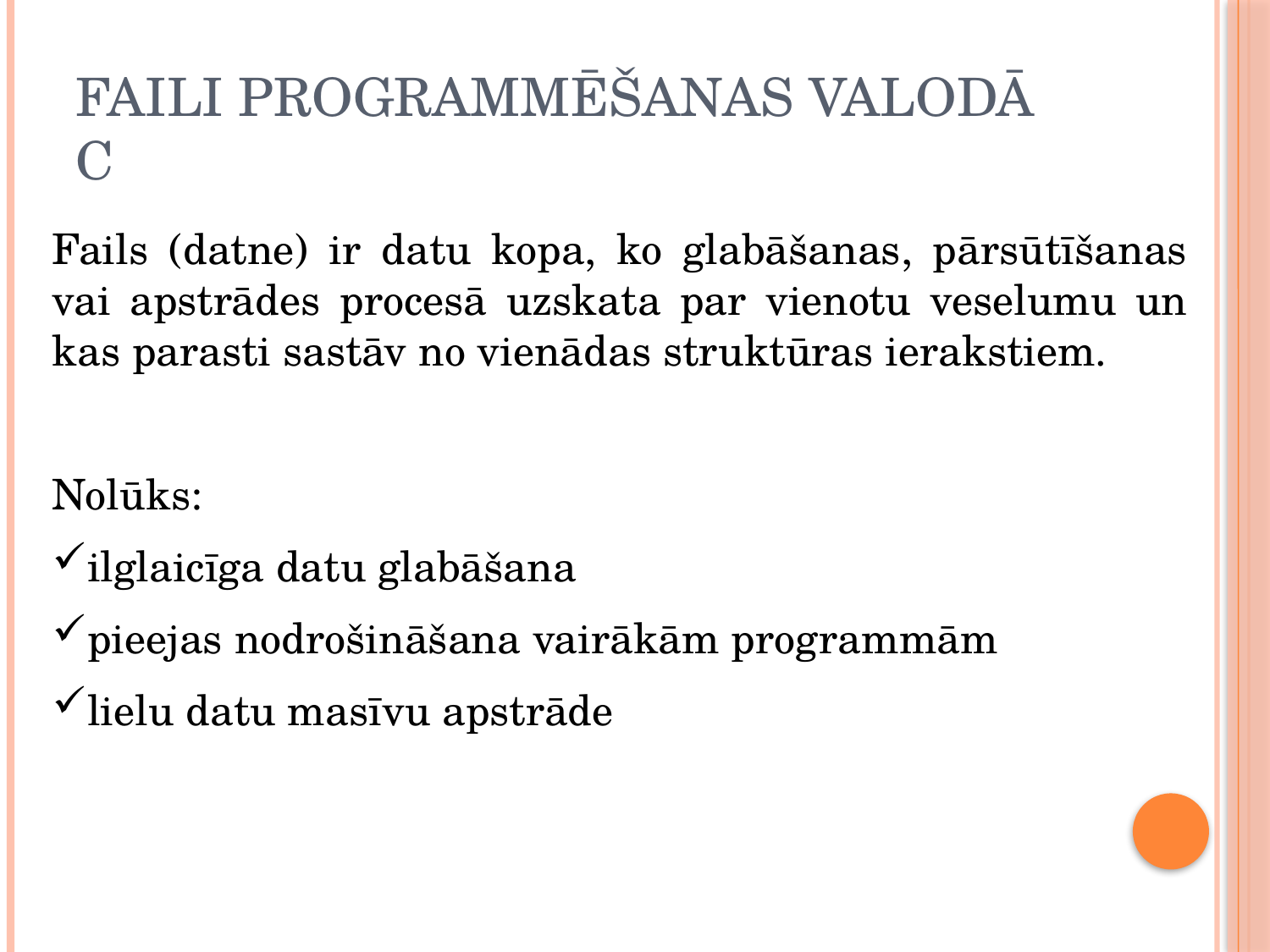

# Faili programmēšanas valodā C
Fails (datne) ir datu kopa, ko glabāšanas, pārsūtīšanas vai apstrādes procesā uzskata par vienotu veselumu un kas parasti sastāv no vienādas struktūras ierakstiem.

Nolūks:
ilglaicīga datu glabāšana
pieejas nodrošināšana vairākām programmām
lielu datu masīvu apstrāde